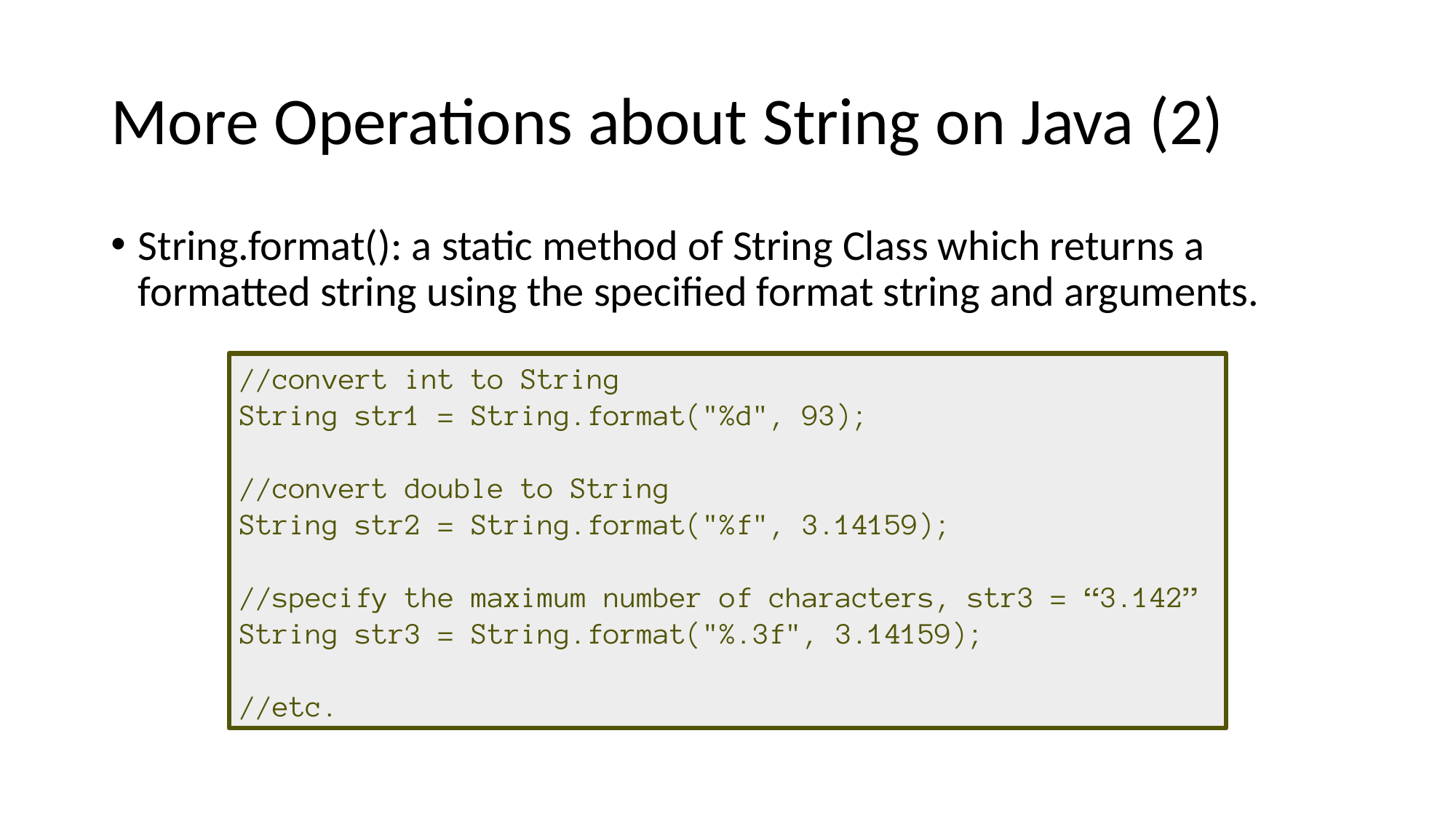

# More Operations about String on Java (2)
String.format(): a static method of String Class which returns a formatted string using the specified format string and arguments.

//convert int to String
String str1 = String.format("%d", 93);

//convert double to String
String str2 = String.format("%f", 3.14159);

//specify the maximum number of characters, str3 = “3.142”
String str3 = String.format("%.3f", 3.14159);

//etc.